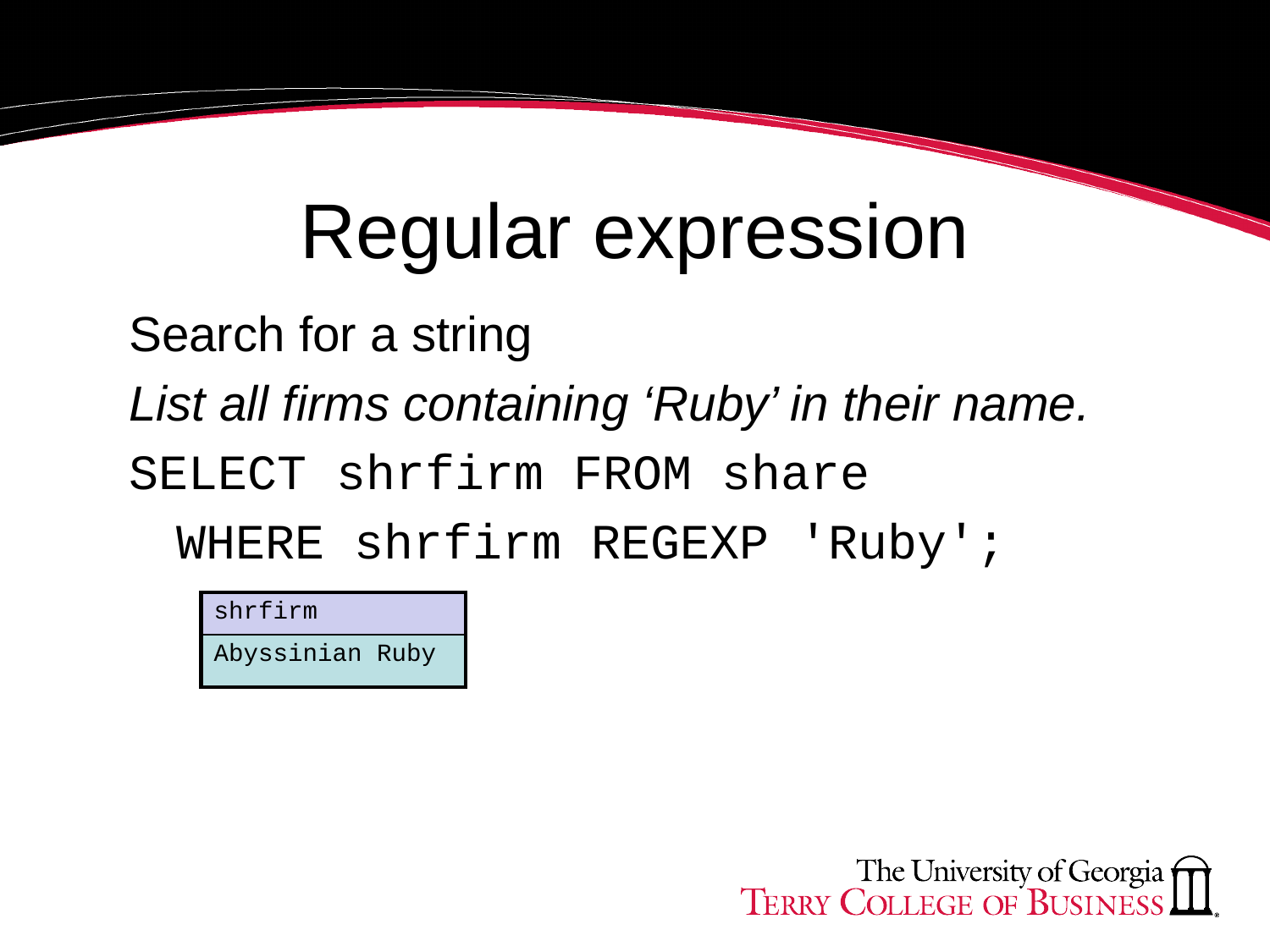

# Regular expression
Search for a string
List all firms containing ‘Ruby’ in their name.
SELECT shrfirm FROM share
	WHERE shrfirm REGEXP 'Ruby';

| shrfirm |
| --- |
| Abyssinian Ruby |